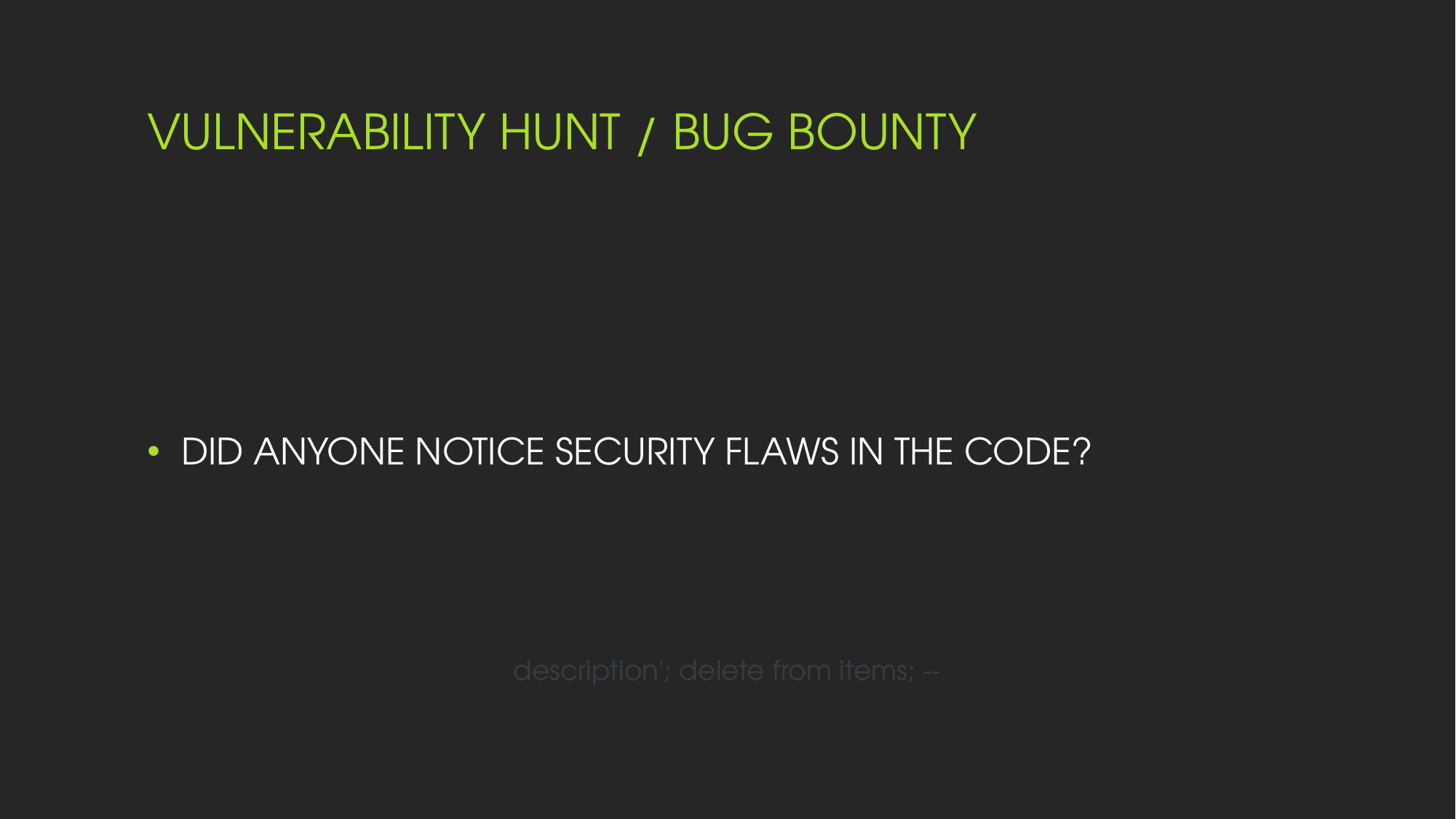

# Vulnerability Hunt / Bug Bounty
Did anyone notice security flaws in the code?
description'; delete from items; --